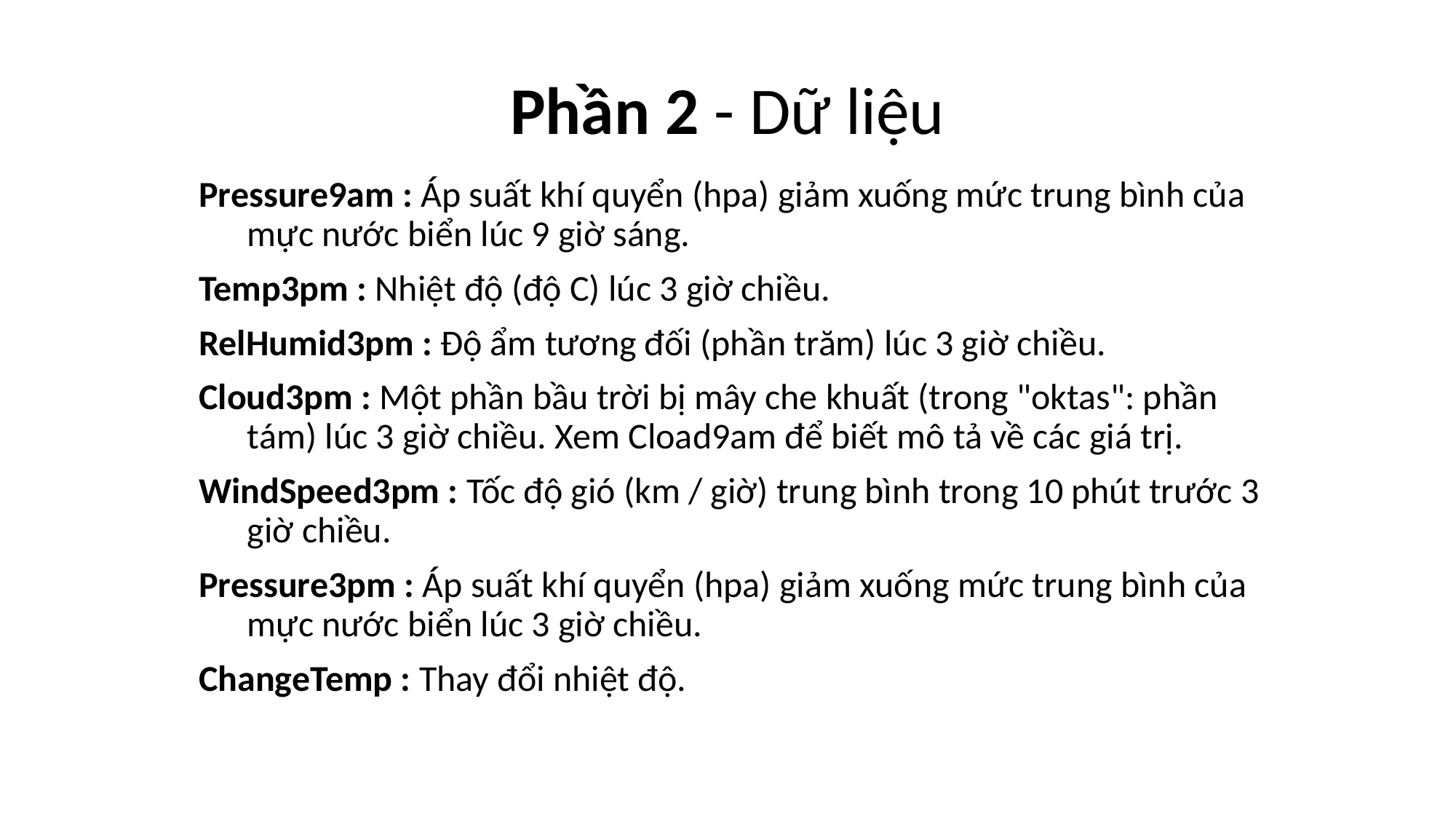

# Phần 2 - Dữ liệu
Pressure9am : Áp suất khí quyển (hpa) giảm xuống mức trung bình của mực nước biển lúc 9 giờ sáng.
Temp3pm : Nhiệt độ (độ C) lúc 3 giờ chiều.
RelHumid3pm : Độ ẩm tương đối (phần trăm) lúc 3 giờ chiều.
Cloud3pm : Một phần bầu trời bị mây che khuất (trong "oktas": phần tám) lúc 3 giờ chiều. Xem Cload9am để biết mô tả về các giá trị.
WindSpeed3pm : Tốc độ gió (km / giờ) trung bình trong 10 phút trước 3 giờ chiều.
Pressure3pm : Áp suất khí quyển (hpa) giảm xuống mức trung bình của mực nước biển lúc 3 giờ chiều.
ChangeTemp : Thay đổi nhiệt độ.